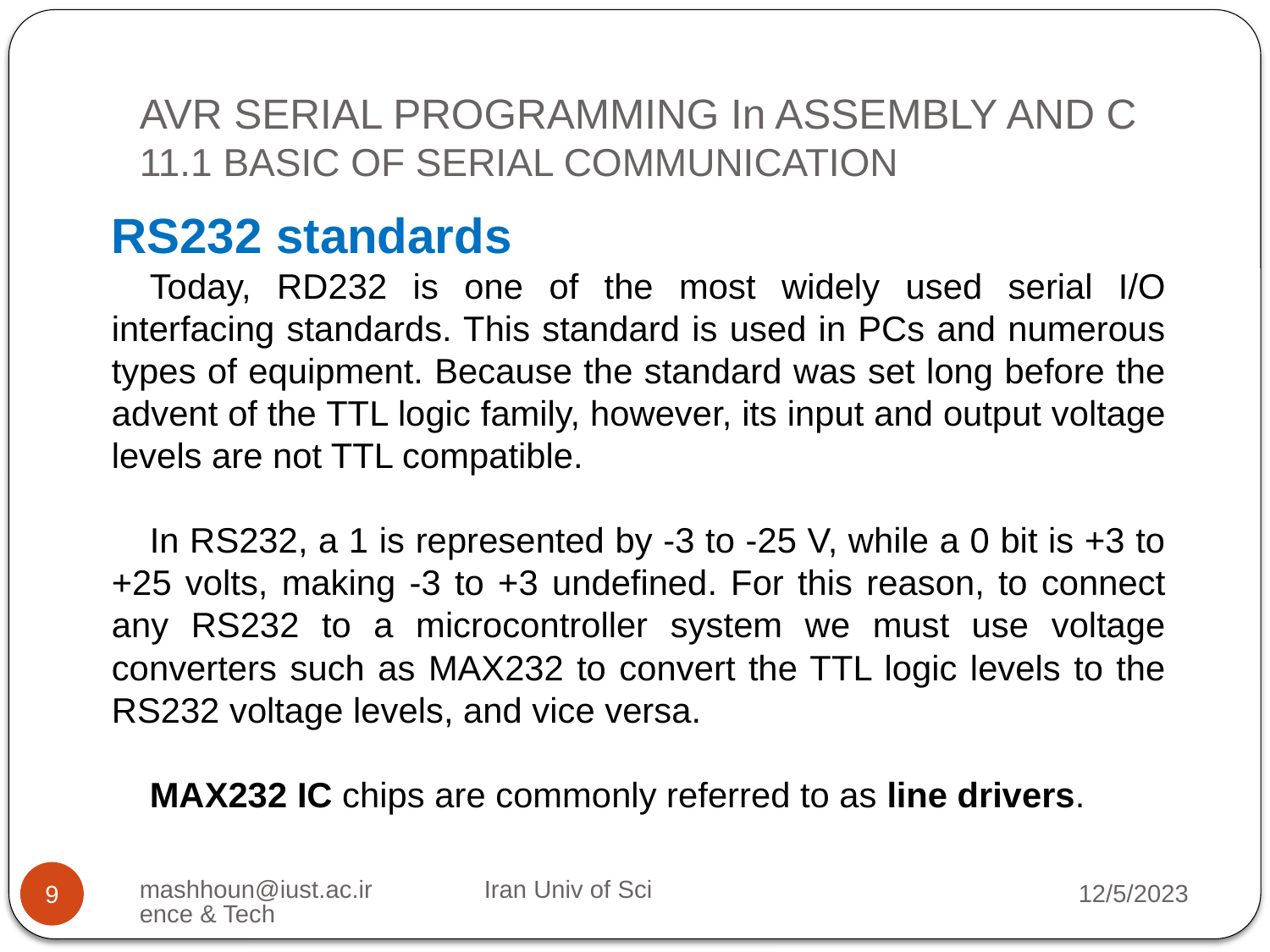

# AVR SERIAL PROGRAMMING In ASSEMBLY AND C 11.1 BASIC OF SERIAL COMMUNICATION
RS232 standards
Today, RD232 is one of the most widely used serial I/O interfacing standards. This standard is used in PCs and numerous types of equipment. Because the standard was set long before the advent of the TTL logic family, however, its input and output voltage levels are not TTL compatible.

In RS232, a 1 is represented by -3 to -25 V, while a 0 bit is +3 to +25 volts, making -3 to +3 undefined. For this reason, to connect any RS232 to a microcontroller system we must use voltage converters such as MAX232 to convert the TTL logic levels to the RS232 voltage levels, and vice versa.

MAX232 IC chips are commonly referred to as line drivers.

mashhoun@iust.ac.ir                Iran Univ of Science & Tech
12/5/2023
9